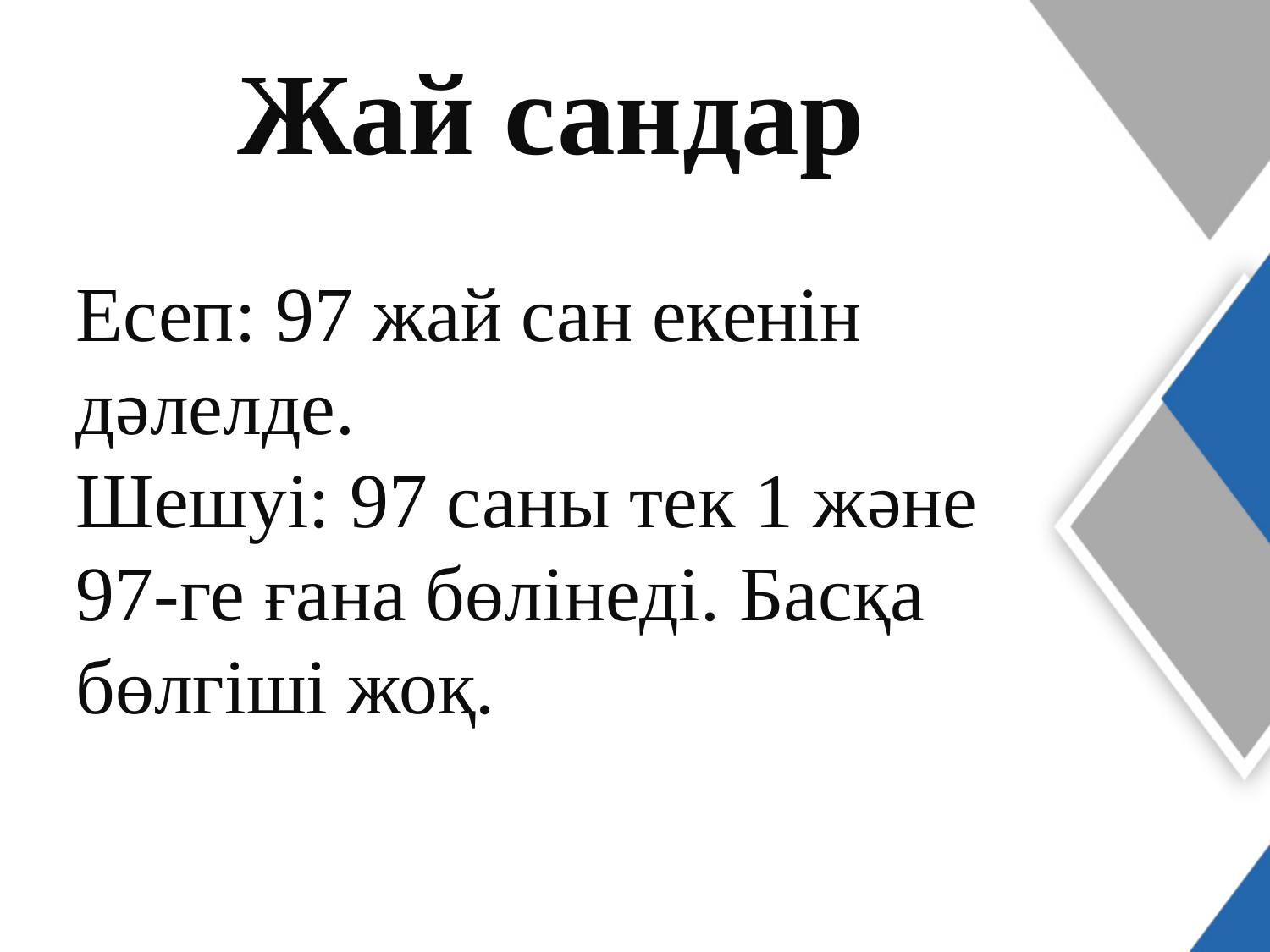

Жай сандар

Есеп: 97 жай сан екенін дәлелде.
Шешуі: 97 саны тек 1 және 97-ге ғана бөлінеді. Басқа бөлгіші жоқ.